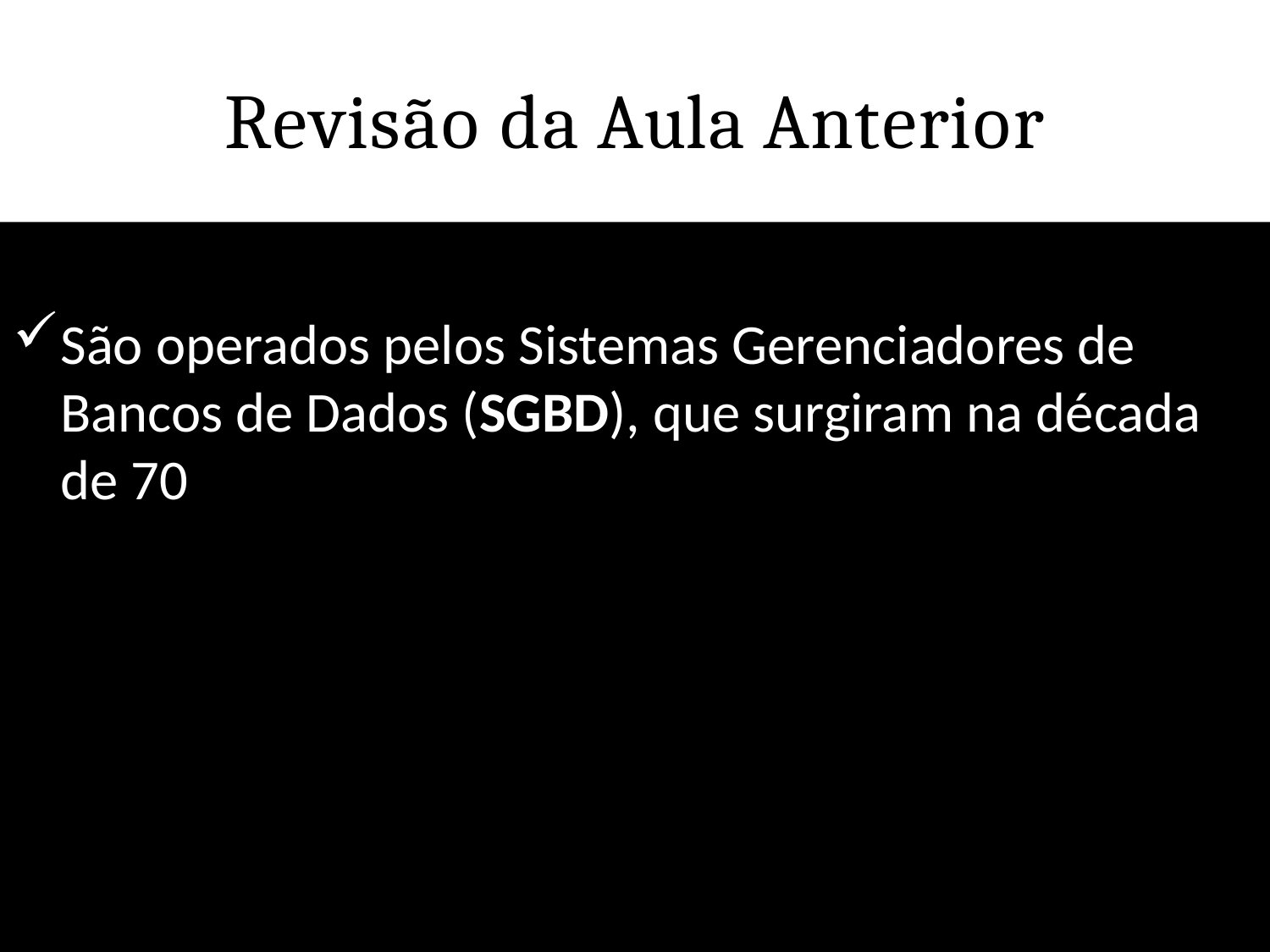

# Revisão da Aula Anterior

São operados pelos Sistemas Gerenciadores de Bancos de Dados (SGBD), que surgiram na década de 70

60